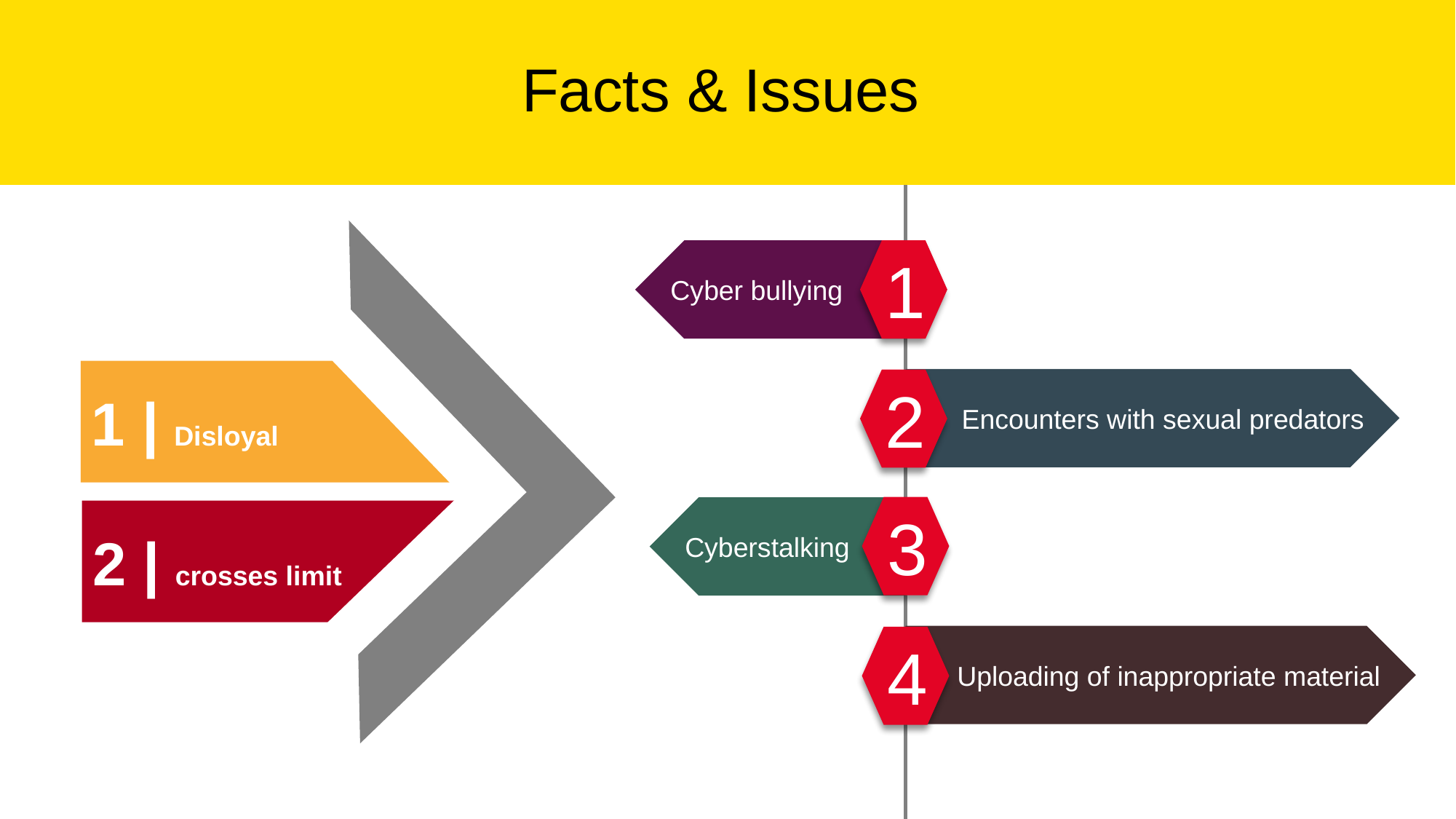

# Facts & Issues
Cyber bullying
1
Encounters with sexual predators
2
3
Cyberstalking
Uploading of inappropriate material
4

1 |  Disloyal
2 |  crosses limit